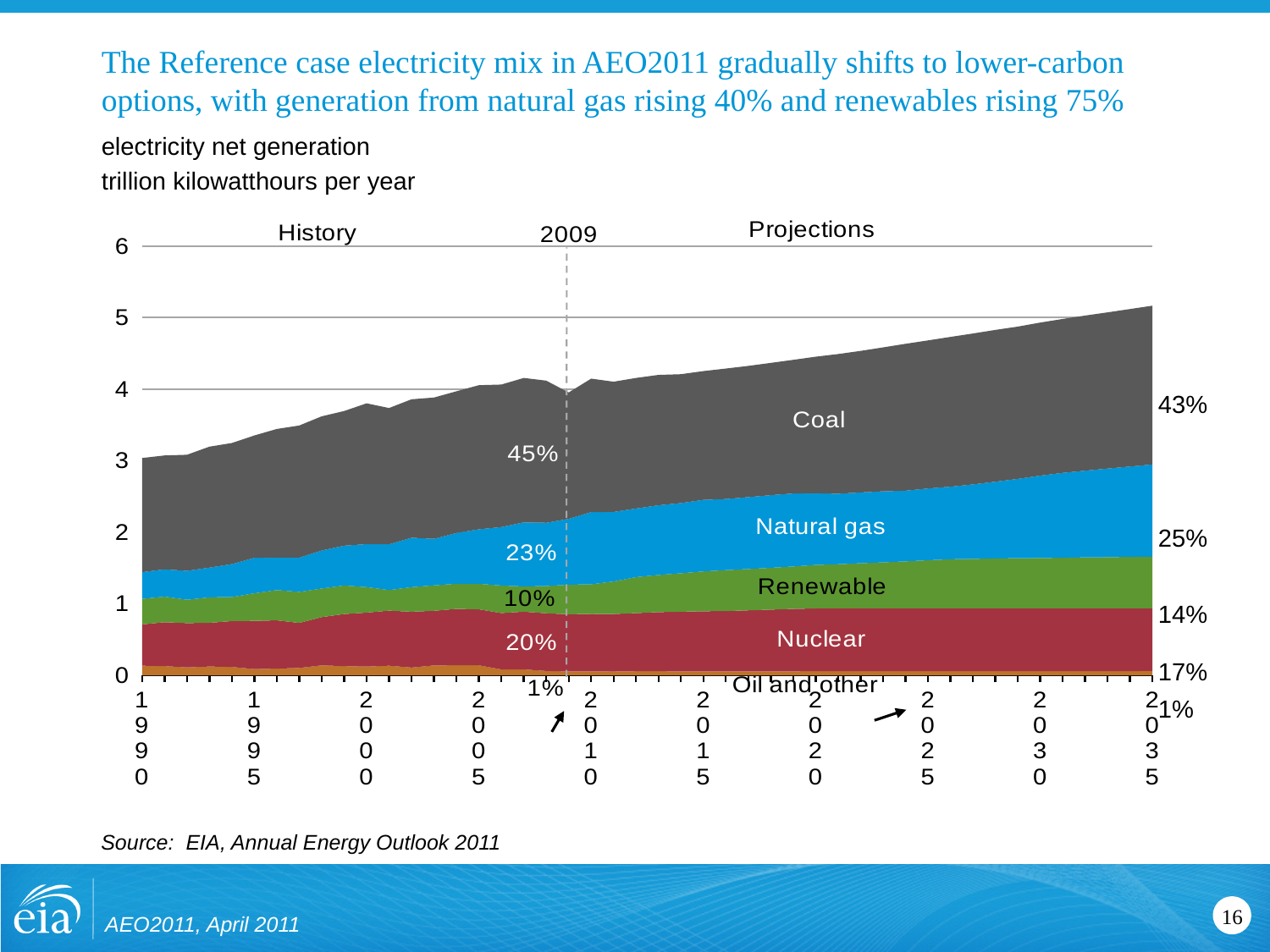

# The Reference case electricity mix in AEO2011 gradually shifts to lower-carbon options, with generation from natural gas rising 40% and renewables rising 75%
electricity net generation
trillion kilowatthours per year

### Chart

| Category | Petroleum & Other/Other | Nuclear | Renewable | Natural Gas | Coal |
|---|---|---|---|---|---|
| 1990 | 0.136950954 | 0.5768616780000007 | 0.357238072 | 0.37276515400000004 | 1.5940114790000013 |
|  | 0.13128458 | 0.612565087 | 0.357773453 | 0.3815530170000003 | 1.5906227479999986 |
|  | 0.112967705 | 0.6187762630000007 | 0.32685782500000055 | 0.40407437200000046 | 1.621206039 |
|  | 0.12519556199999987 | 0.6102912140000011 | 0.35670729 | 0.41492679800000065 | 1.690070232 |
|  | 0.119509134 | 0.6404398320000012 | 0.33666087600000066 | 0.4602186820000003 | 1.6906938640000013 |
| 1995 | 0.089802693 | 0.673402123 | 0.3847981330000003 | 0.49605794500000033 | 1.7094264679999978 |
|  | 0.096250239 | 0.6747285460000012 | 0.42295766700000054 | 0.455055576 | 1.7951955929999988 |
|  | 0.105477592 | 0.6286441710000009 | 0.433636114 | 0.4793986700000005 | 1.845015736 |
|  | 0.141396533 | 0.6737021040000006 | 0.40042406700000066 | 0.5312571039999996 | 1.8735156899999998 |
|  | 0.130113304 | 0.728254124 | 0.39895903100000046 | 0.556396127 | 1.8810872240000016 |
| 2000 | 0.12443077700000013 | 0.7538929400000006 | 0.3564785710000008 | 0.601038159 | 1.966264596 |
|  | 0.137002592 | 0.7688263080000006 | 0.2877296900000003 | 0.6391291200000007 | 1.903955943 |
|  | 0.11081406199999998 | 0.780064087 | 0.343438004 | 0.691005746 | 1.9331303529999986 |
|  | 0.14051510200000017 | 0.7637326950000006 | 0.355293117 | 0.649907541 | 1.9737367499999998 |
|  | 0.14214167899999997 | 0.7885283869999995 | 0.35148463100000055 | 0.7101000170000009 | 1.9783005490000019 |
| 2005 | 0.14195243100000027 | 0.7819863649999991 | 0.3576506530000003 | 0.7609602550000006 | 2.0128730459999997 |
|  | 0.08475977900000006 | 0.787218636 | 0.38577190900000047 | 0.81644077 | 1.990511134000002 |
|  | 0.08452711100000004 | 0.806424753 | 0.352747486 | 0.8965897909999996 | 2.016455583999996 |
|  | 0.06335372000000009 | 0.806208435 | 0.381043759 | 0.8829805989999996 | 1.9858012469999986 |
|  | 0.056256007 | 0.7987447380000008 | 0.4132463 | 0.9203779889999996 | 1.764485513 |
| 2010 | 0.0566596250534057 | 0.8028580322265638 | 0.41445077514648454 | 1.0096365966796883 | 1.86368493652344 |
|  | 0.055659857749938896 | 0.803319641113281 | 0.454801055908203 | 0.971332702636719 | 1.8194956054687499 |
|  | 0.05880773448944096 | 0.8127467041015629 | 0.503058288574219 | 0.9584984741210948 | 1.8235657958984386 |
|  | 0.0588272199630738 | 0.8268739013671886 | 0.5186875610351556 | 0.9746735839843756 | 1.8203006591796898 |
|  | 0.0580030202865601 | 0.8326326293945316 | 0.5376281738281258 | 0.980580749511718 | 1.79986743164063 |
| 2015 | 0.05814157772064209 | 0.83944677734375 | 0.55615966796875 | 1.0000701904296898 | 1.7988298339843798 |
|  | 0.0583893346786499 | 0.841302124023438 | 0.5727053833007819 | 0.993109619140625 | 1.8228105468750013 |
|  | 0.05841063308715829 | 0.8515404052734387 | 0.5777237548828129 | 1.0043349609375 | 1.8325236816406298 |
|  | 0.05825362300872807 | 0.8617786865234394 | 0.5848697509765626 | 1.0151415405273398 | 1.84721911621094 |
|  | 0.05852721691131593 | 0.8720164794921886 | 0.5925313110351553 | 1.02078540039063 | 1.86585388183594 |
| 2020 | 0.05978369235992444 | 0.8772785644531258 | 0.607623474121095 | 1.0017432861328086 | 1.9068983154296886 |
|  | 0.0601803712844849 | 0.8772785644531258 | 0.6176646118164066 | 0.984724975585938 | 1.9510262451171878 |
|  | 0.060359442710876496 | 0.8772785644531258 | 0.6307869262695319 | 0.9885893554687495 | 1.9773901367187519 |
|  | 0.0606441631317138 | 0.8772785644531258 | 0.6423909912109379 | 0.9931445922851566 | 2.0100006103515597 |
|  | 0.06070068073272709 | 0.8772785644531258 | 0.6565269165039069 | 0.9867642211914055 | 2.052703369140627 |
| 2025 | 0.0603553485870362 | 0.8772785644531258 | 0.6728304443359386 | 1.0026274414062513 | 2.0685312500000053 |
|  | 0.060120345115661555 | 0.8772785644531258 | 0.686912231445313 | 1.0134293212890586 | 2.0924697265625 |
|  | 0.0603735904693604 | 0.8772785644531258 | 0.691892456054689 | 1.0400937499999998 | 2.1075151367187477 |
|  | 0.0605244302749634 | 0.8772785644531258 | 0.6978681640625 | 1.0717041015625 | 2.12029931640625 |
|  | 0.060604571342468314 | 0.8772785644531258 | 0.7006828613281256 | 1.10787536621094 | 2.12722314453125 |
| 2030 | 0.0606531324386597 | 0.877193725585938 | 0.7030440063476566 | 1.1521004638671901 | 2.13749609375 |
|  | 0.060921076774597155 | 0.8770170898437495 | 0.7069271240234379 | 1.1856528320312516 | 2.15027490234375 |
|  | 0.061213518142700214 | 0.8767425537109379 | 0.712407348632813 | 1.21124255371094 | 2.1664675292968787 |
|  | 0.0613178787231446 | 0.8762044067382819 | 0.714877563476563 | 1.2390632324218798 | 2.18151147460938 |
|  | 0.0615909461975098 | 0.87549072265625 | 0.7201234130859386 | 1.26258288574219 | 2.19997314453125 |
| 2035 | 0.06251613235473652 | 0.8743565063476555 | 0.724030395507813 | 1.2876236572265578 | 2.2180131835937464 |
43%
25%
14%
17%
1%

Source:  EIA, Annual Energy Outlook 2011
AEO2011, April 2011
16